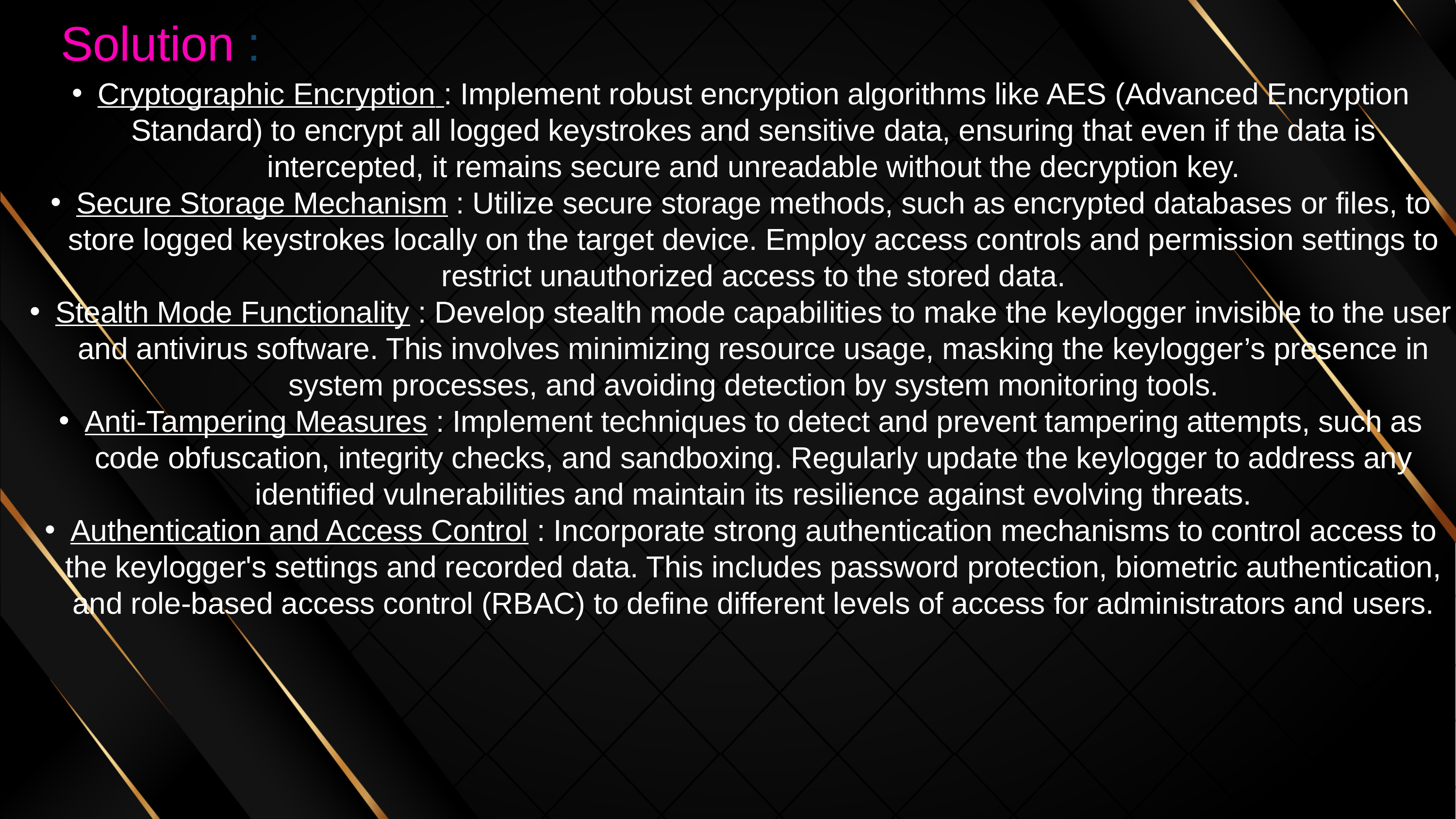

Solution :
Cryptographic Encryption : Implement robust encryption algorithms like AES (Advanced Encryption Standard) to encrypt all logged keystrokes and sensitive data, ensuring that even if the data is intercepted, it remains secure and unreadable without the decryption key.
Secure Storage Mechanism : Utilize secure storage methods, such as encrypted databases or files, to store logged keystrokes locally on the target device. Employ access controls and permission settings to restrict unauthorized access to the stored data.
Stealth Mode Functionality : Develop stealth mode capabilities to make the keylogger invisible to the user and antivirus software. This involves minimizing resource usage, masking the keylogger’s presence in system processes, and avoiding detection by system monitoring tools.
Anti-Tampering Measures : Implement techniques to detect and prevent tampering attempts, such as code obfuscation, integrity checks, and sandboxing. Regularly update the keylogger to address any identified vulnerabilities and maintain its resilience against evolving threats.
Authentication and Access Control : Incorporate strong authentication mechanisms to control access to the keylogger's settings and recorded data. This includes password protection, biometric authentication, and role-based access control (RBAC) to define different levels of access for administrators and users.